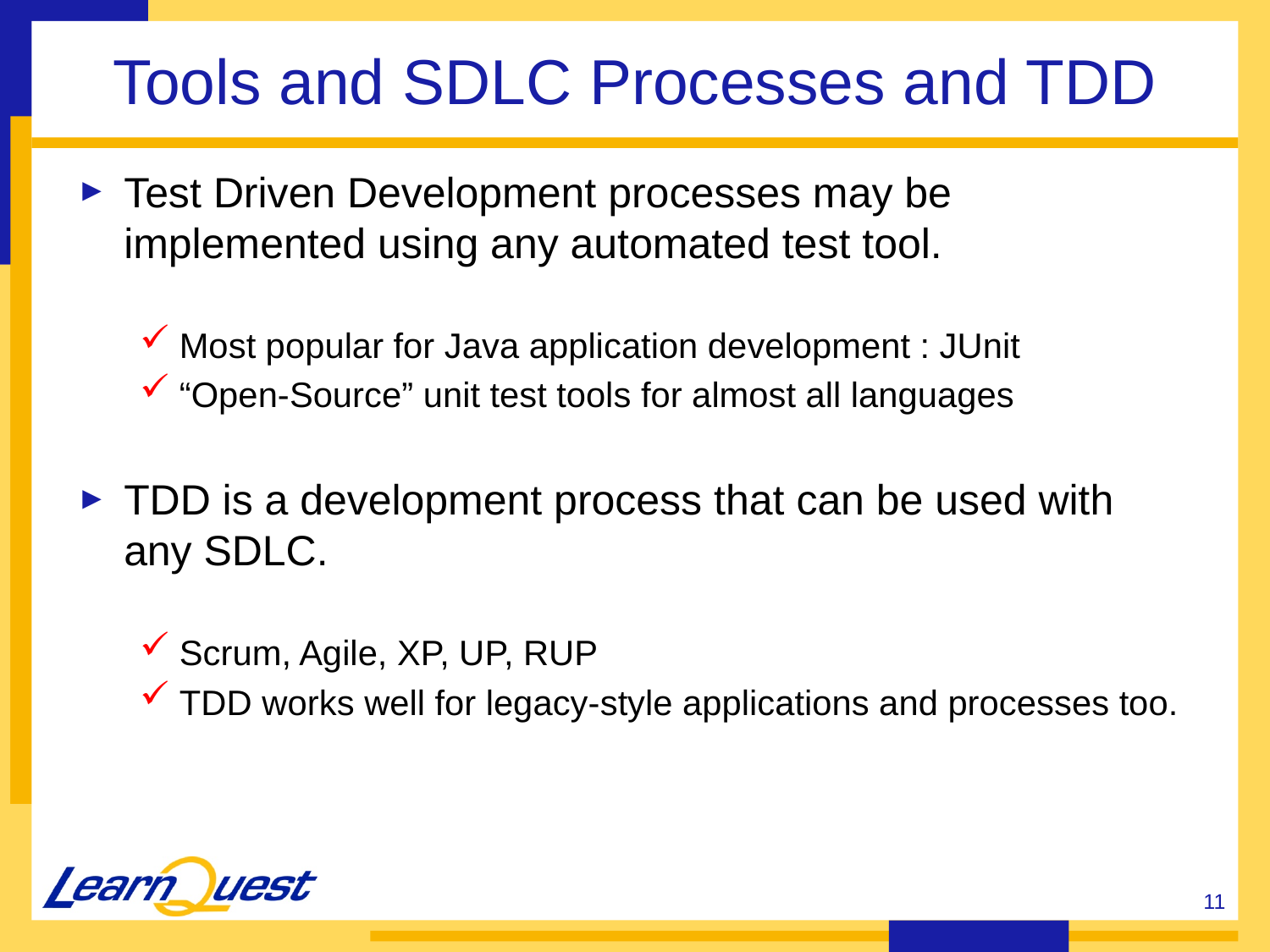

# Tools and SDLC Processes and TDD
Test Driven Development processes may be implemented using any automated test tool.

Most popular for Java application development : JUnit
“Open-Source” unit test tools for almost all languages

TDD is a development process that can be used with any SDLC.

Scrum, Agile, XP, UP, RUP
TDD works well for legacy-style applications and processes too.

11